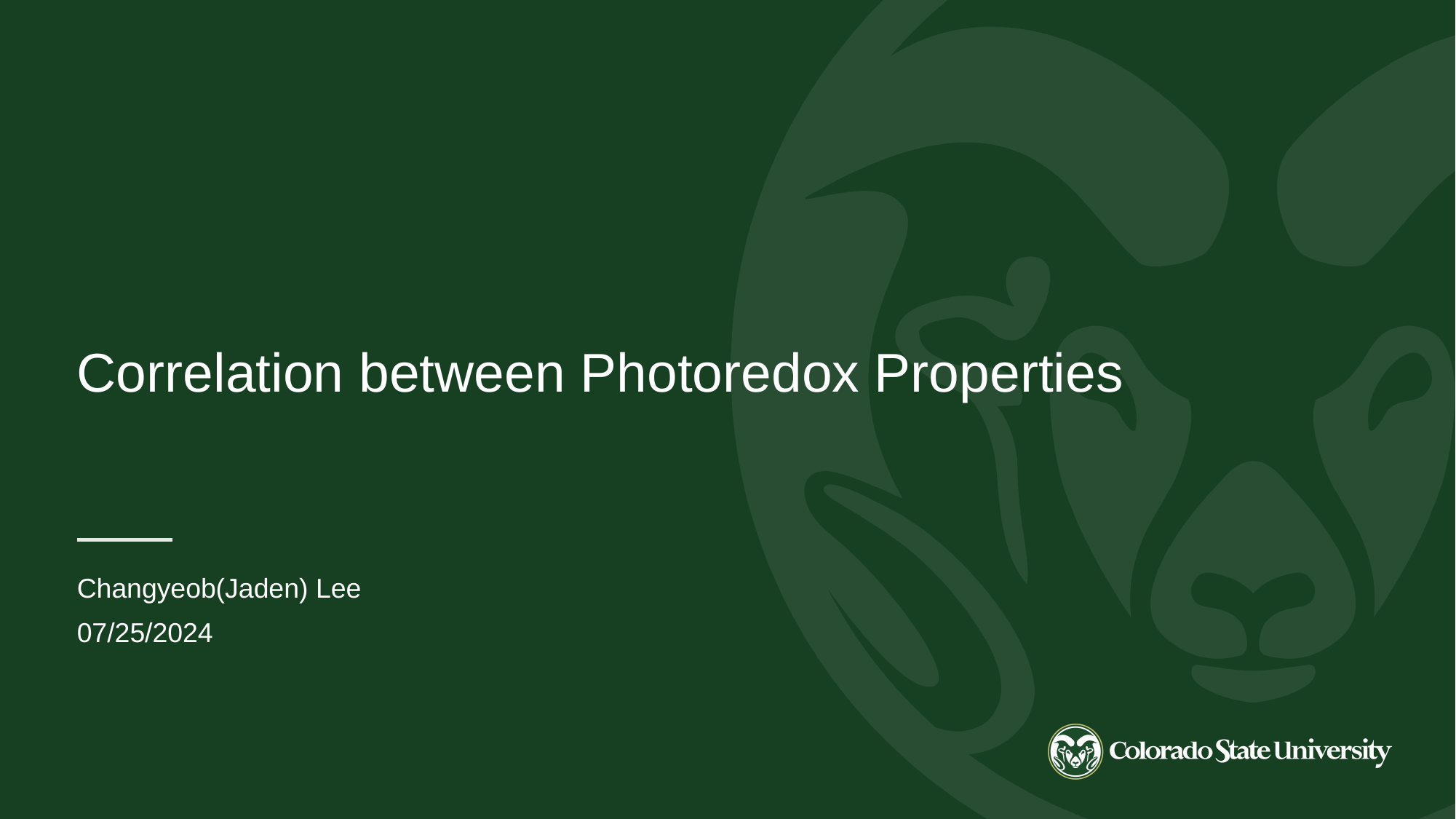

Correlation between Photoredox Properties
Changyeob(Jaden) Lee
07/25/2024